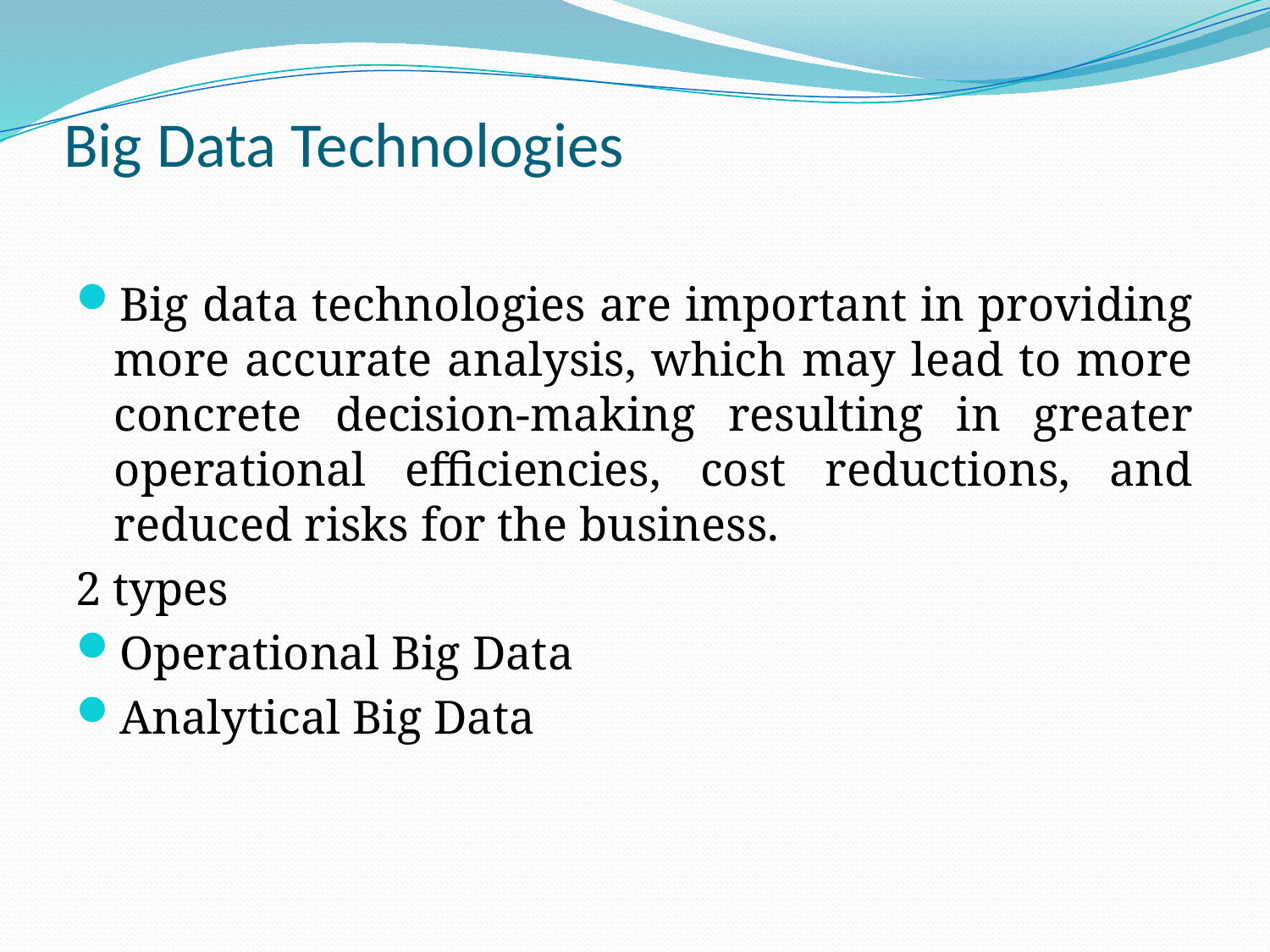

# Big Data Technologies
Big data technologies are important in providing more accurate analysis, which may lead to more concrete decision-making resulting in greater operational efficiencies, cost reductions, and reduced risks for the business.
2 types
Operational Big Data
Analytical Big Data